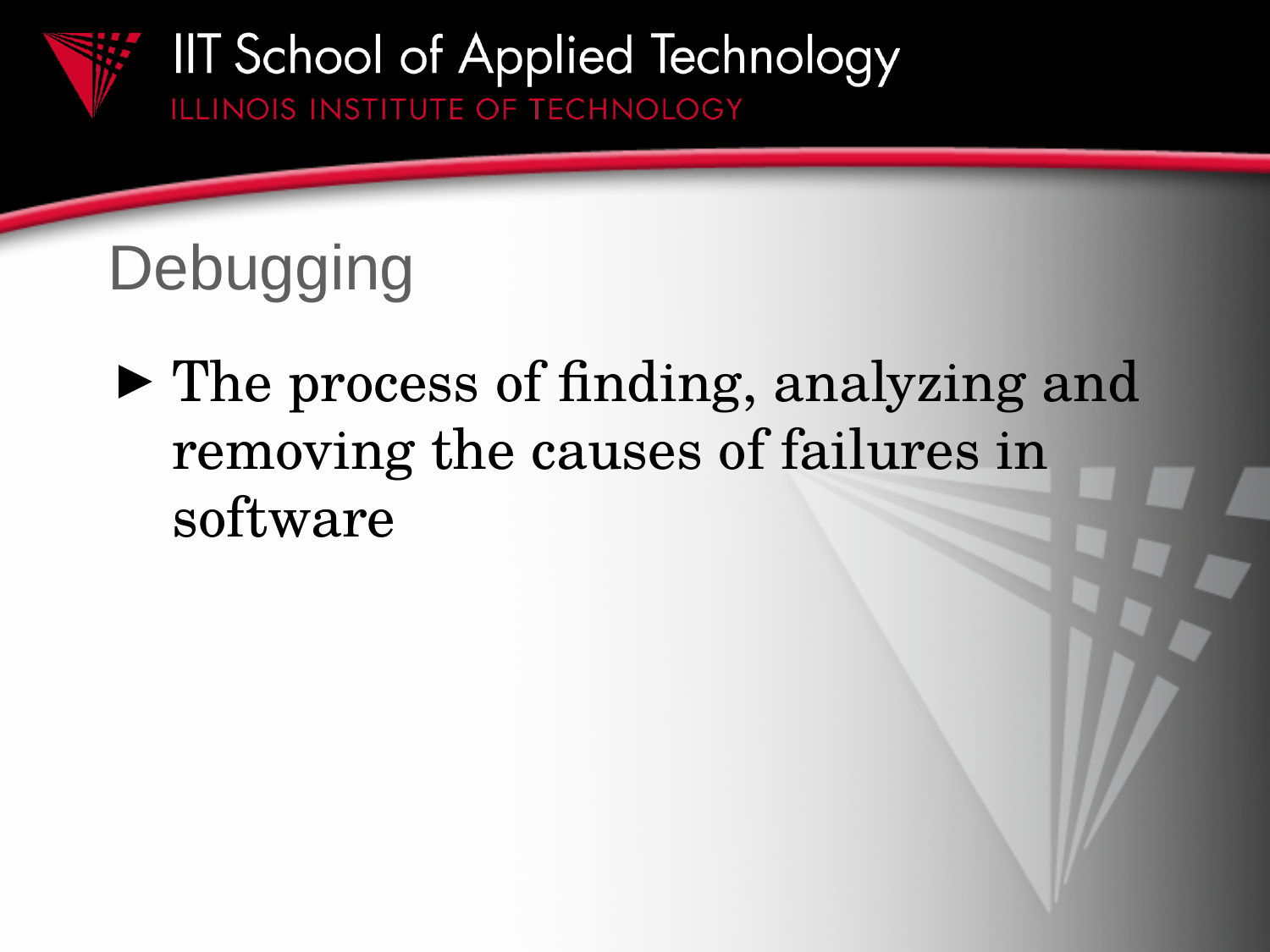

# Debugging
The process of finding, analyzing and removing the causes of failures in software